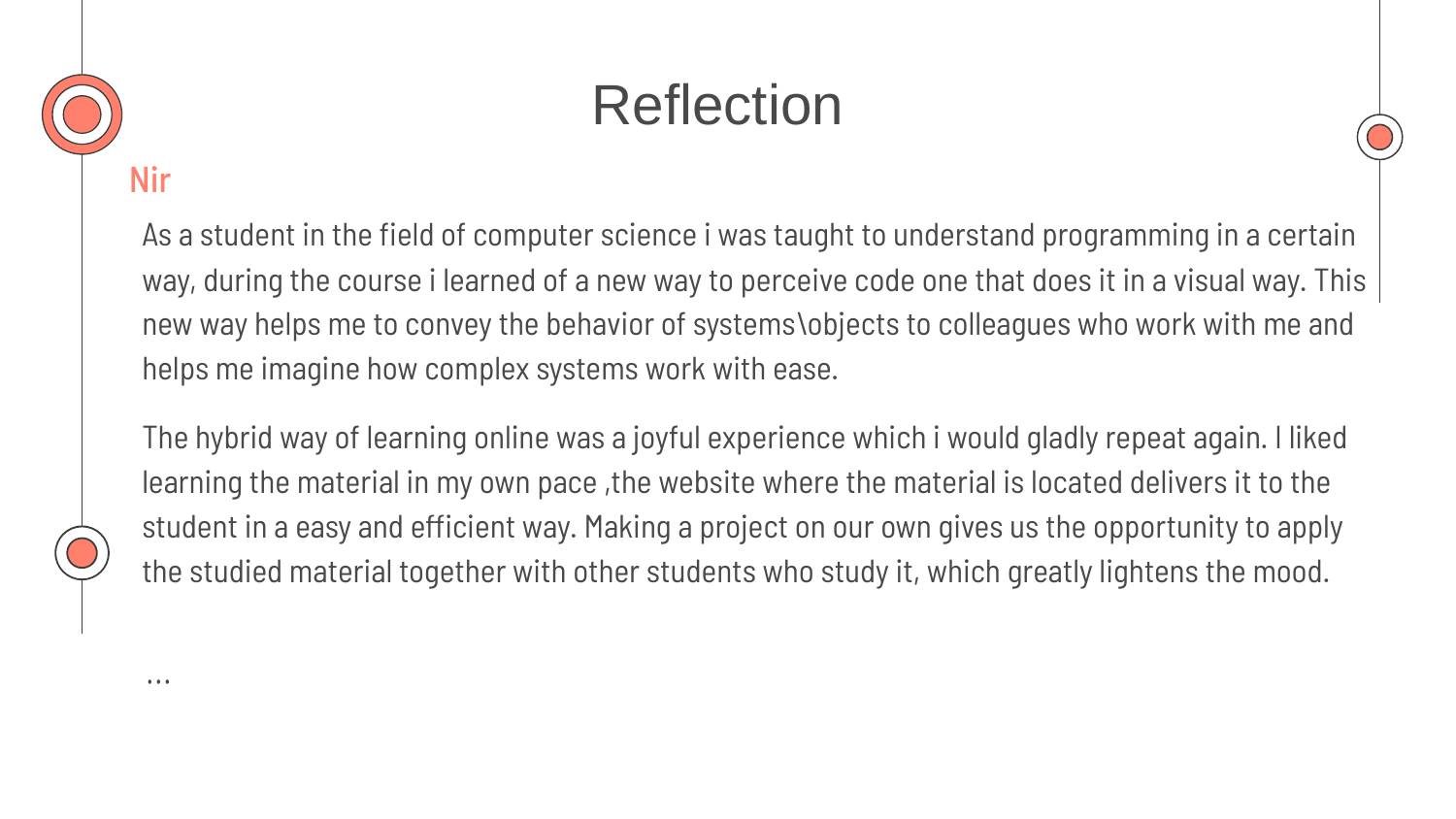

# Reflection
Nir
As a student in the field of computer science i was taught to understand programming in a certain way, during the course i learned of a new way to perceive code one that does it in a visual way. This new way helps me to convey the behavior of systems\objects to colleagues who work with me and helps me imagine how complex systems work with ease.
The hybrid way of learning online was a joyful experience which i would gladly repeat again. I liked learning the material in my own pace ,the website where the material is located delivers it to the student in a easy and efficient way. Making a project on our own gives us the opportunity to apply the studied material together with other students who study it, which greatly lightens the mood.